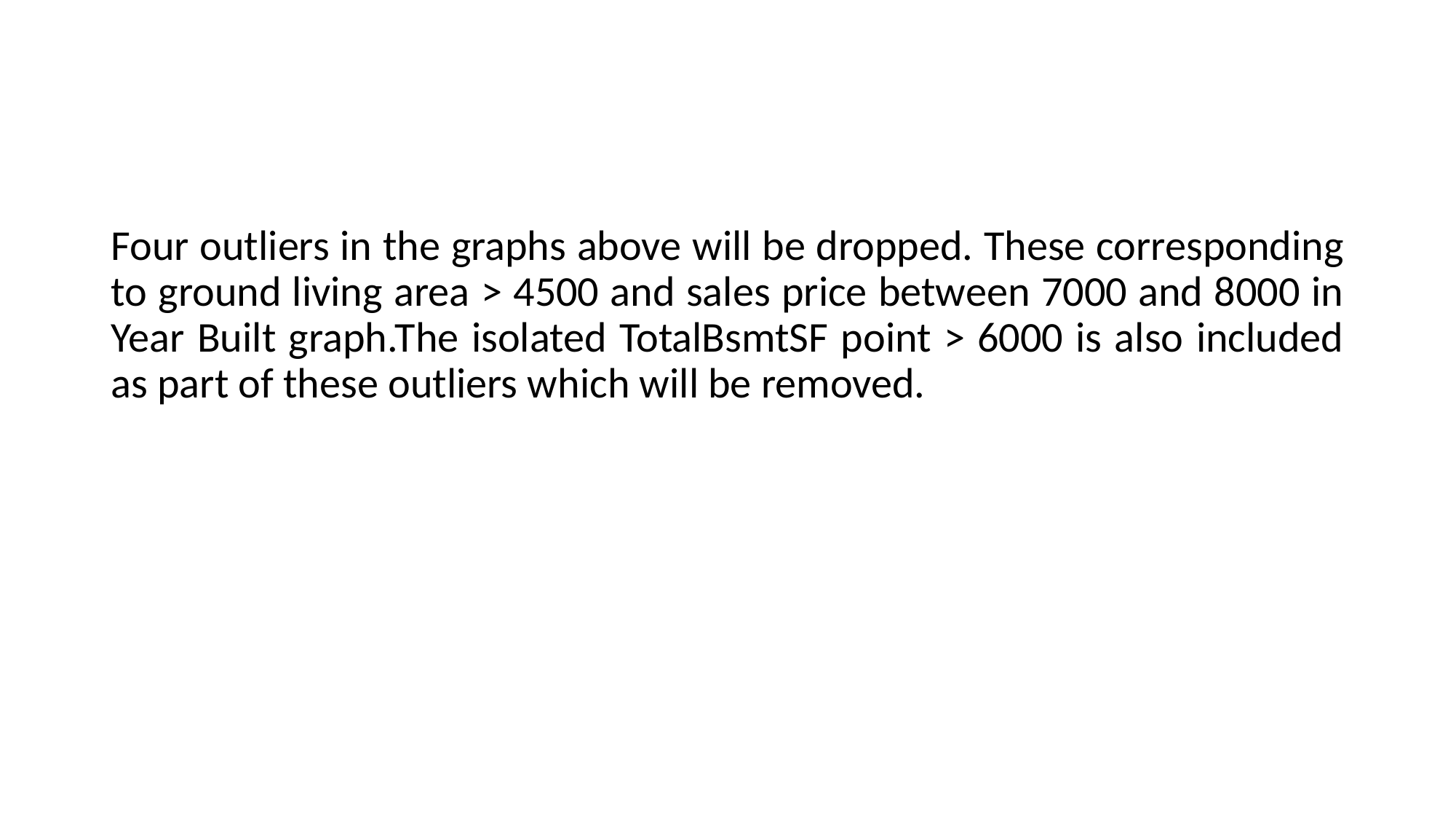

#
Four outliers in the graphs above will be dropped. These corresponding to ground living area > 4500 and sales price between 7000 and 8000 in Year Built graph.The isolated TotalBsmtSF point > 6000 is also included as part of these outliers which will be removed.